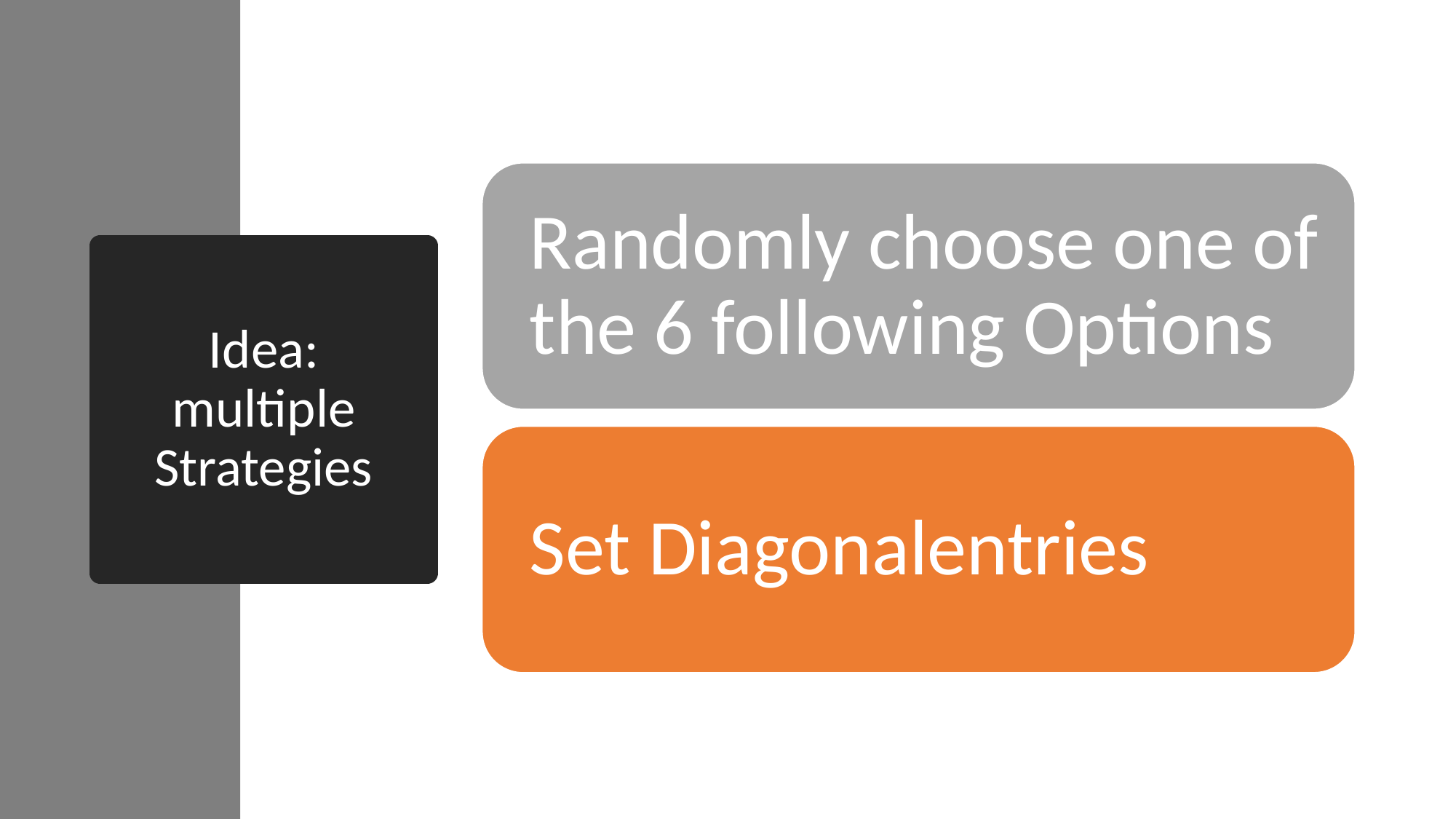

Set Diagonalentries
Randomly choose one of the 6 following Options
# Idea: multiple Strategies